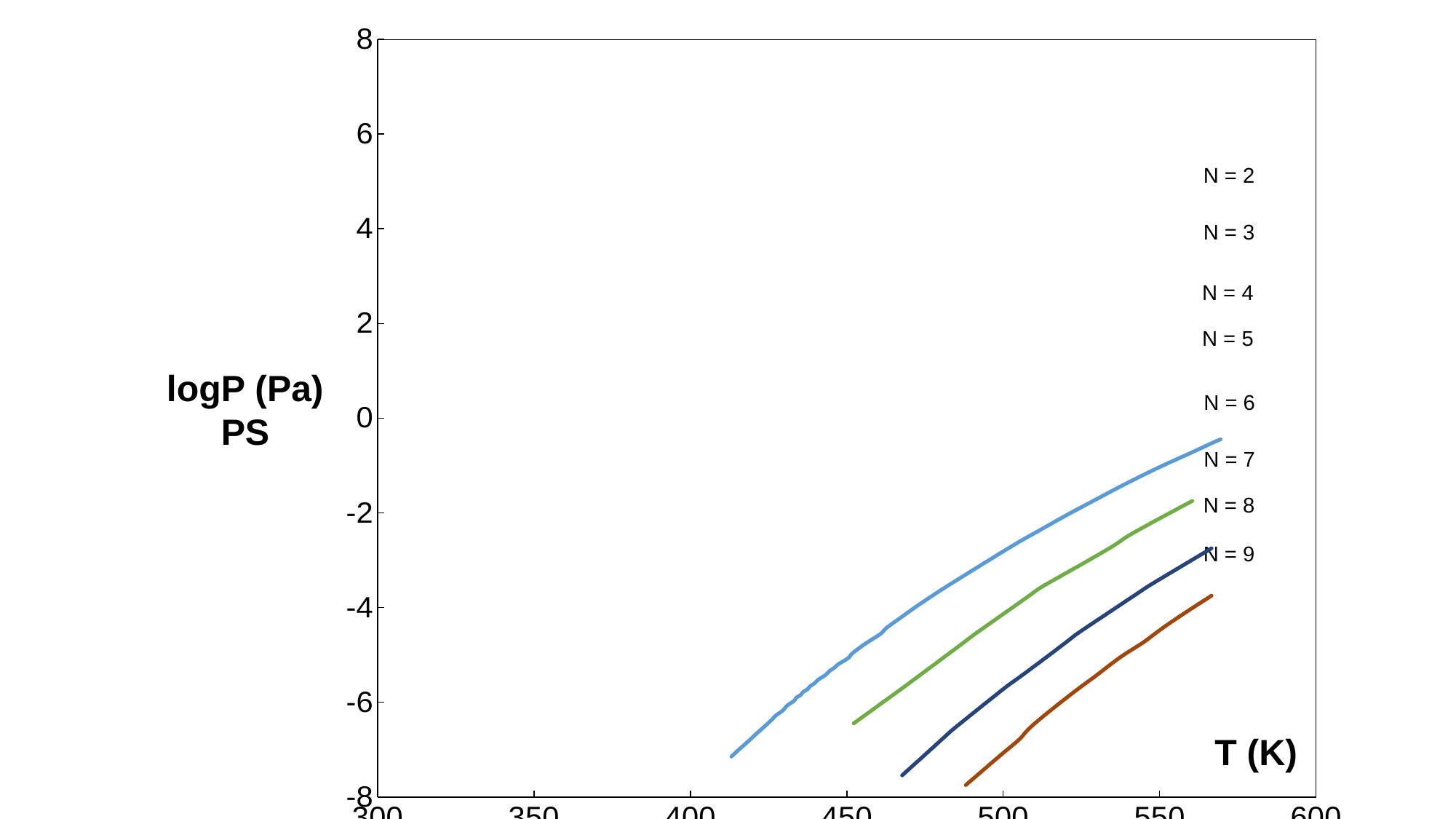

### Chart

| Category |  |  |  |  |  |  |  |  |
|---|---|---|---|---|---|---|---|---|
N = 2
N = 3
N = 4
N = 5
logP (Pa)
PS
N = 6
N = 7
N = 8
N = 9
T (K)